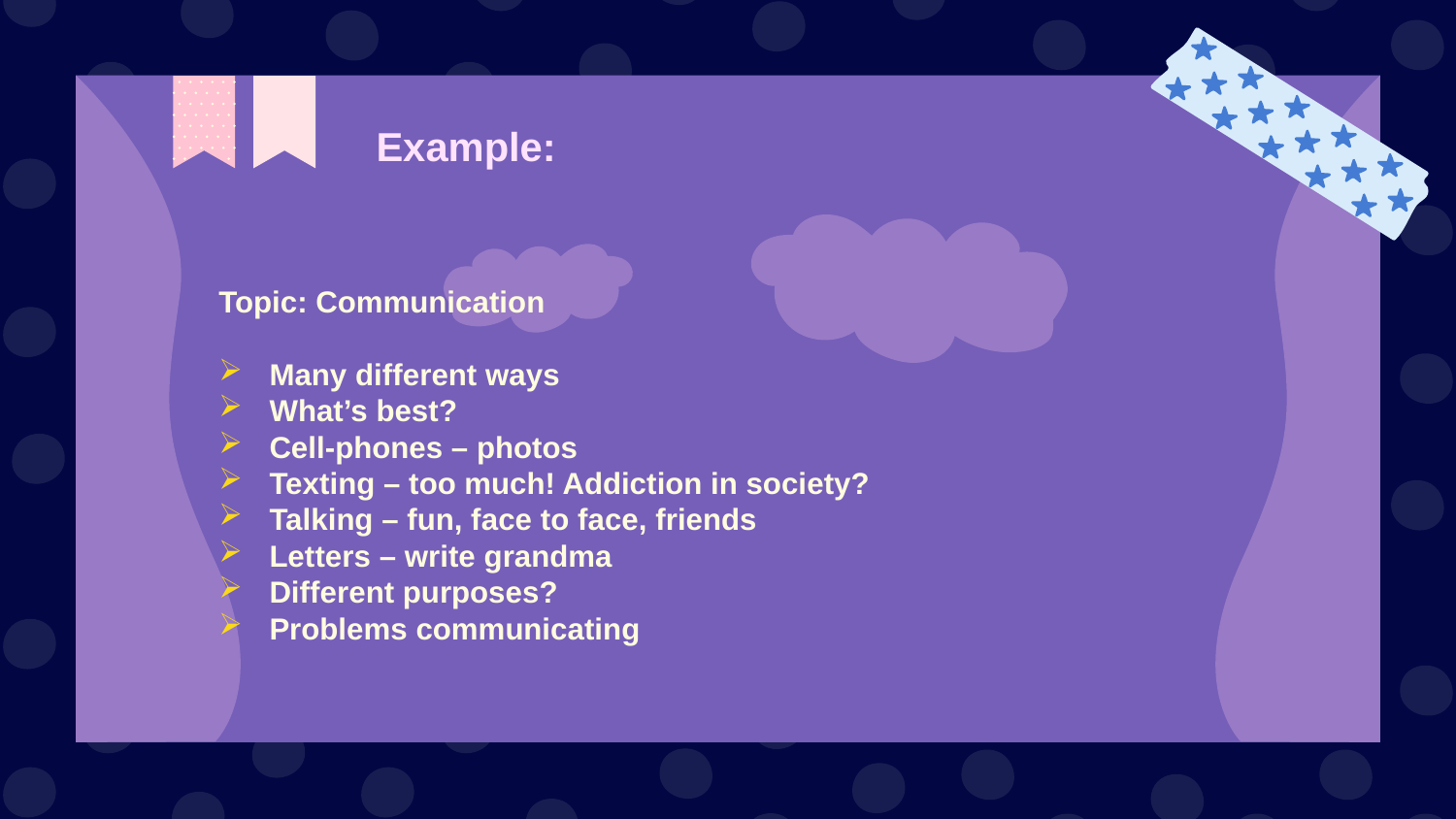

# Example:
Topic: Communication

Many different ways
What’s best?
Cell-phones – photos
Texting – too much! Addiction in society?
Talking – fun, face to face, friends
Letters – write grandma
Different purposes?
Problems communicating